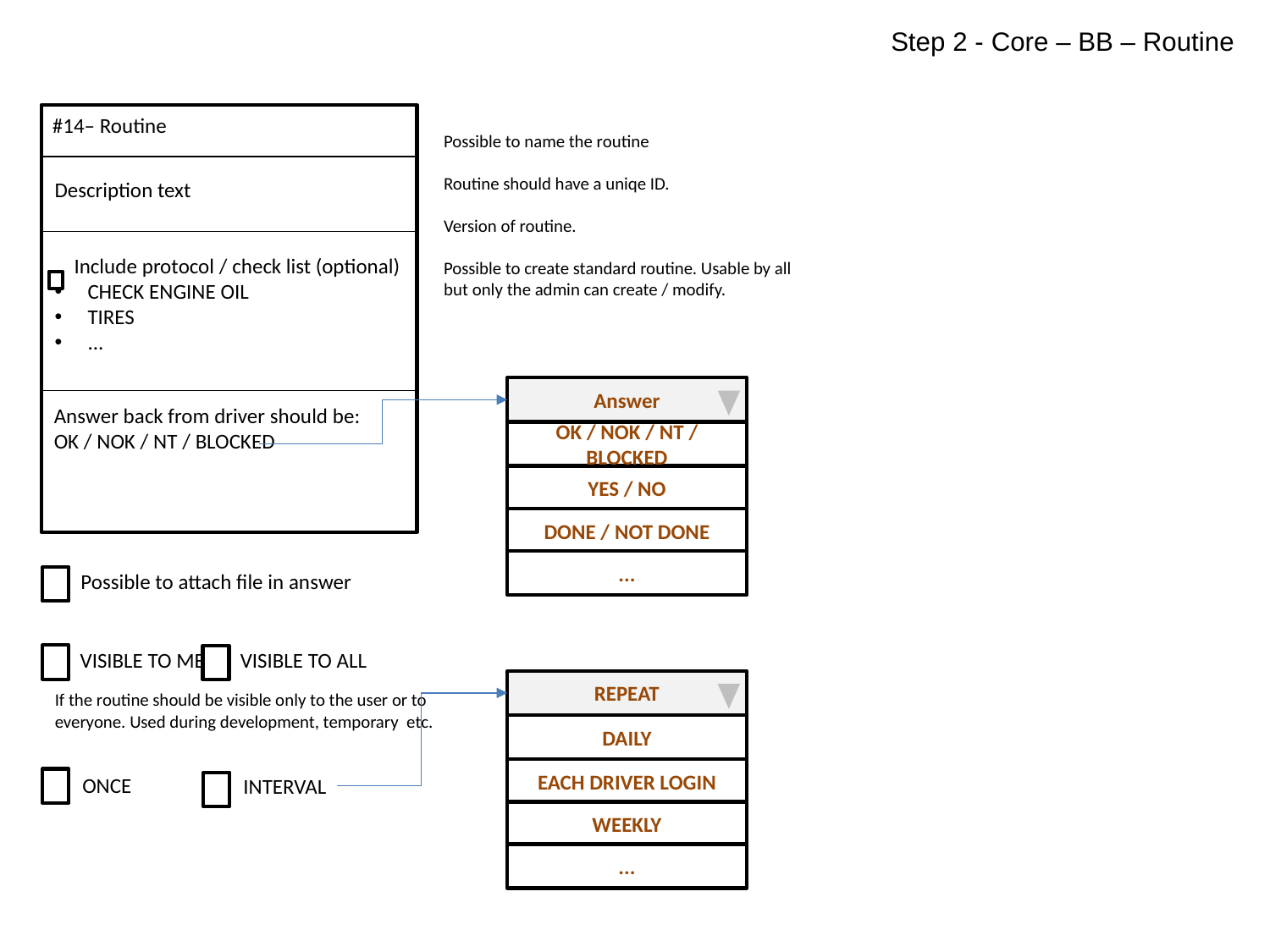

Step 2 - Core – BB – Routine

#14– Routine
Possible to name the routine

Routine should have a uniqe ID.

Version of routine.

Possible to create standard routine. Usable by all
but only the admin can create / modify.

Description text

    Include protocol / check list (optional)
CHECK ENGINE OIL
TIRES
...

Answer

Answer back from driver should be:
OK / NOK / NT / BLOCKED
OK / NOK / NT / BLOCKED
YES / NO
DONE / NOT DONE
...
Possible to attach file in answer

VISIBLE TO ME
VISIBLE TO ALL

REPEAT
If the routine should be visible only to the user or to
everyone. Used during development, temporary  etc.

DAILY
EACH DRIVER LOGIN
ONCE
INTERVAL

WEEKLY
...